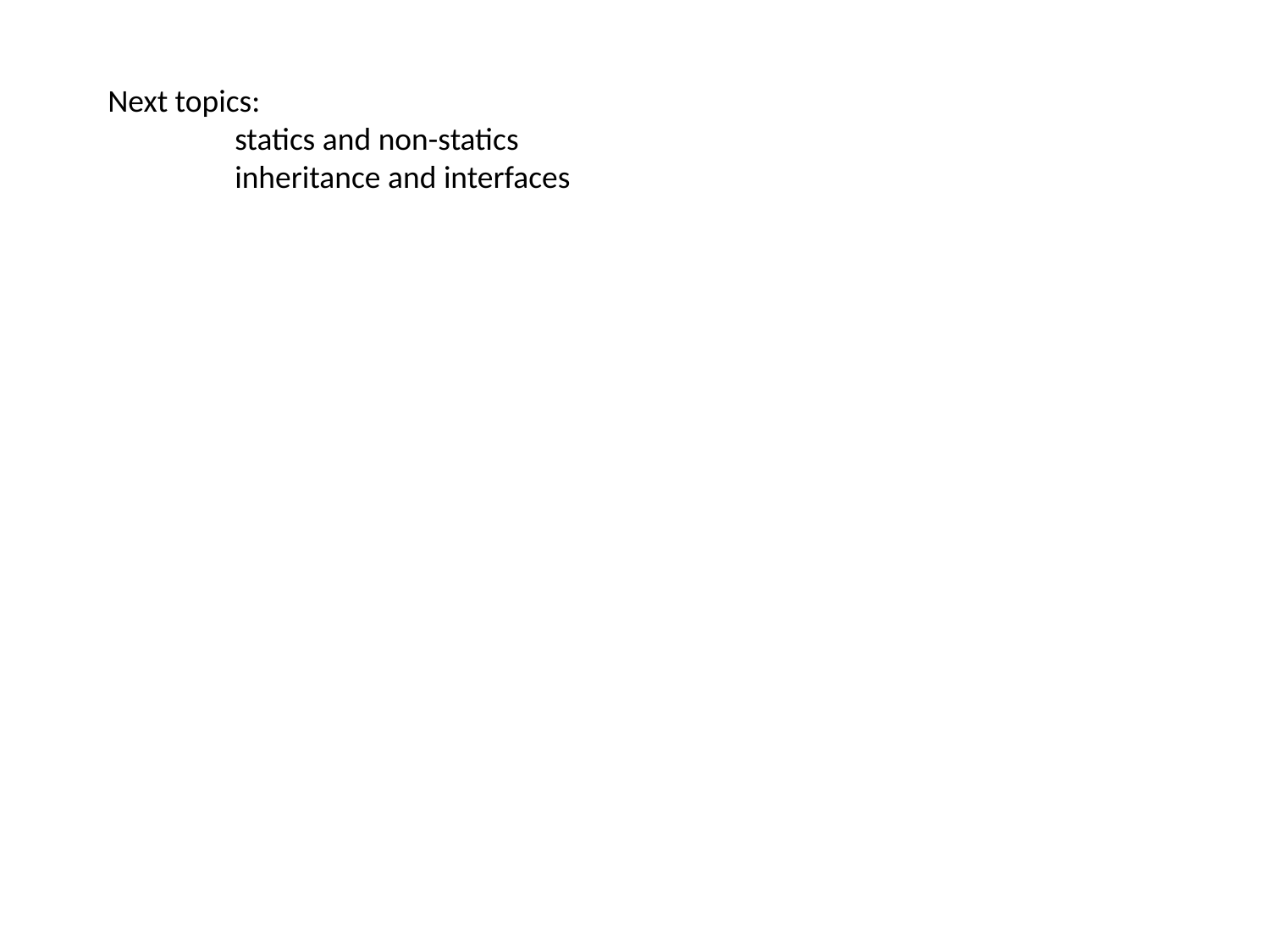

Next topics:
	statics and non-statics
	inheritance and interfaces